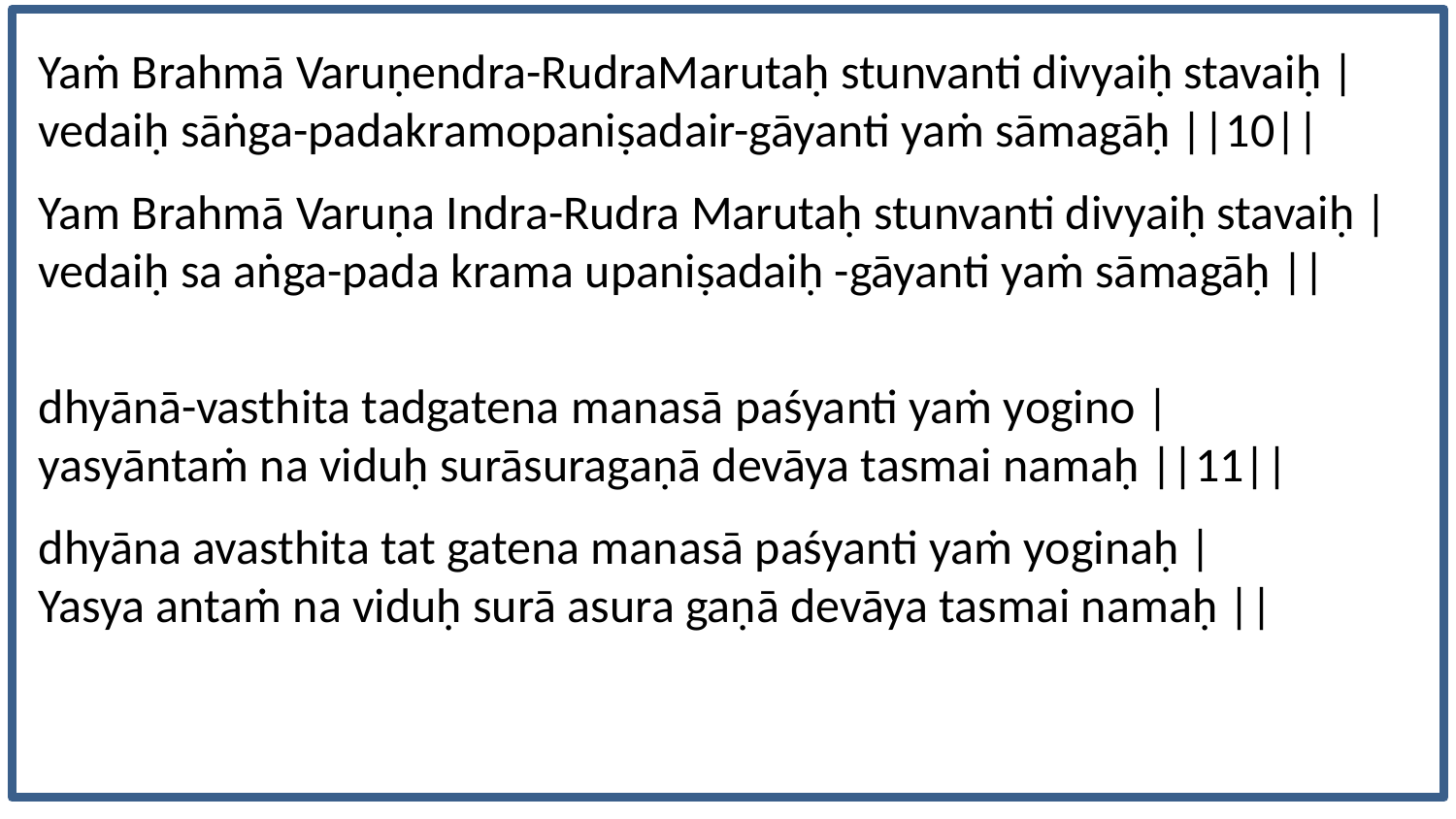

Yaṁ Brahmā Varuṇendra-RudraMarutaḥ stunvanti divyaiḥ stavaiḥ |
vedaiḥ sāṅga-padakramopaniṣadair-gāyanti yaṁ sāmagāḥ ||10||

Yam Brahmā Varuṇa Indra-Rudra Marutaḥ stunvanti divyaiḥ stavaiḥ |
vedaiḥ sa aṅga-pada krama upaniṣadaiḥ -gāyanti yaṁ sāmagāḥ ||

dhyānā-vasthita tadgatena manasā paśyanti yaṁ yogino |
yasyāntaṁ na viduḥ surāsuragaṇā devāya tasmai namaḥ ||11||

dhyāna avasthita tat gatena manasā paśyanti yaṁ yoginaḥ |
Yasya antaṁ na viduḥ surā asura gaṇā devāya tasmai namaḥ ||